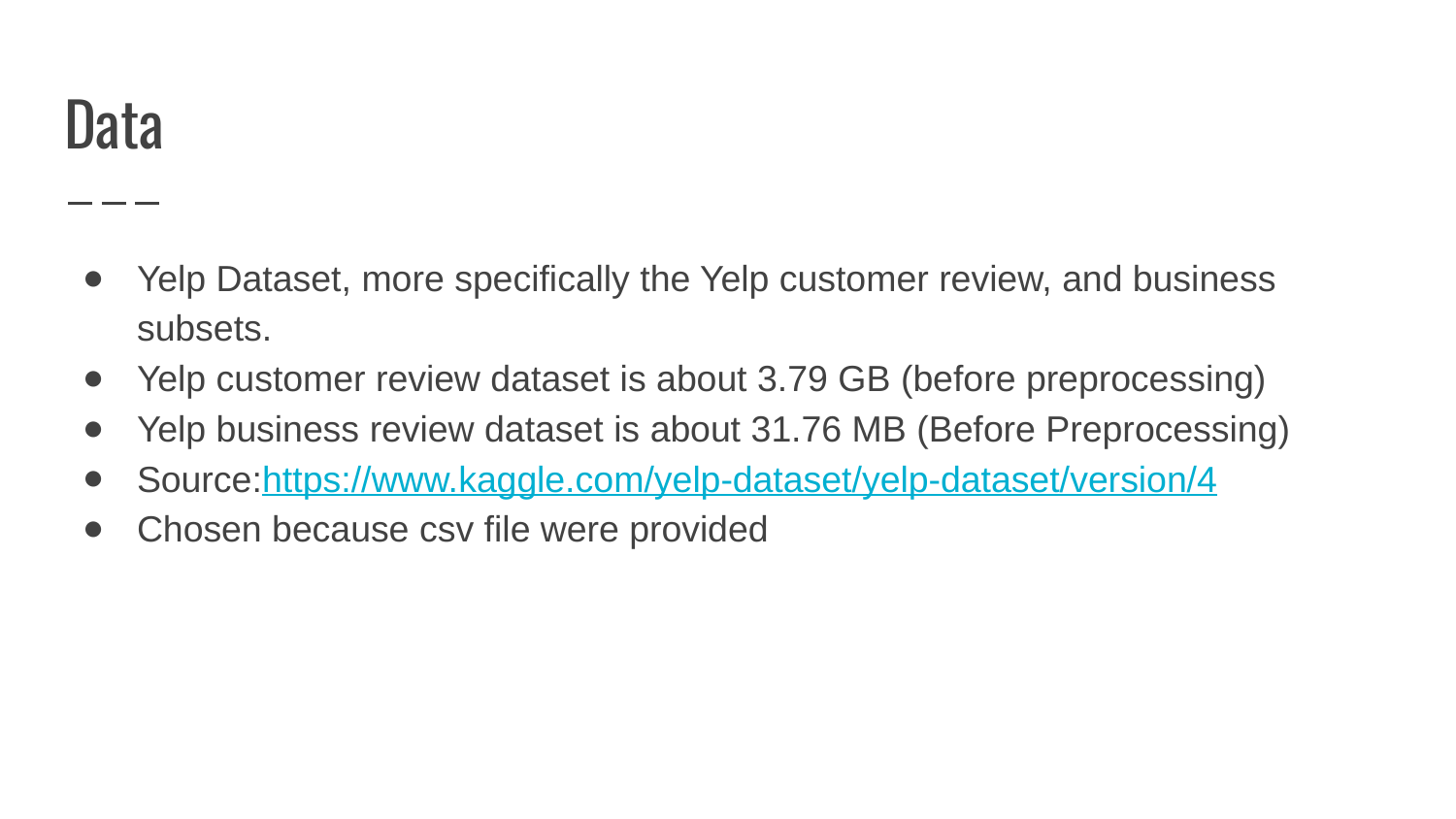

# Data
Yelp Dataset, more specifically the Yelp customer review, and business subsets.
Yelp customer review dataset is about 3.79 GB (before preprocessing)
Yelp business review dataset is about 31.76 MB (Before Preprocessing)
Source:https://www.kaggle.com/yelp-dataset/yelp-dataset/version/4
Chosen because csv file were provided